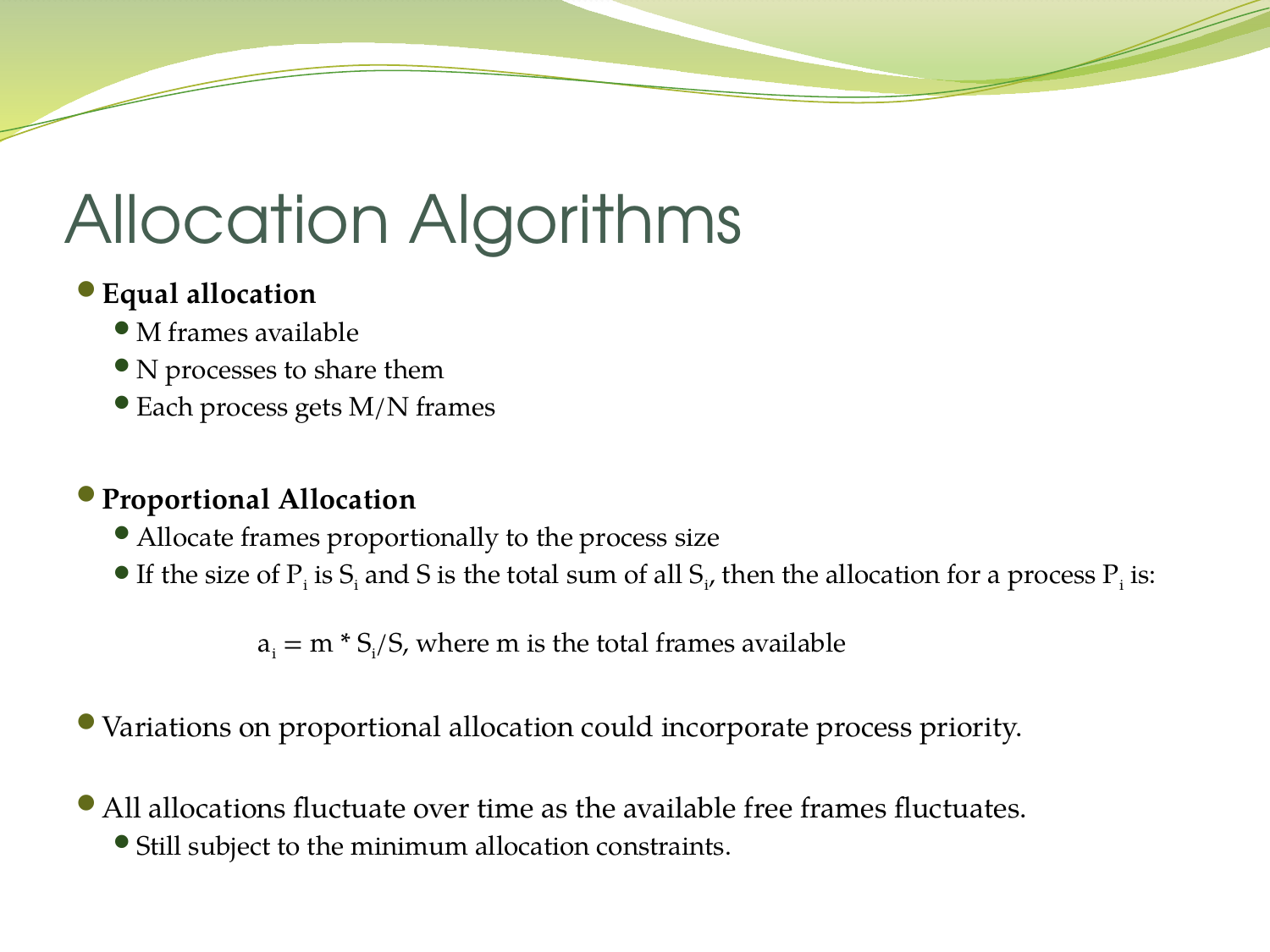

# Allocation Algorithms
Equal allocation
M frames available
N processes to share them
Each process gets M/N frames

Proportional Allocation
Allocate frames proportionally to the process size
If the size of Pi is Si and S is the total sum of all Si, then the allocation for a process Pi is:
                  ai = m * Si/S, where m is the total frames available

Variations on proportional allocation could incorporate process priority.

All allocations fluctuate over time as the available free frames fluctuates.
Still subject to the minimum allocation constraints.